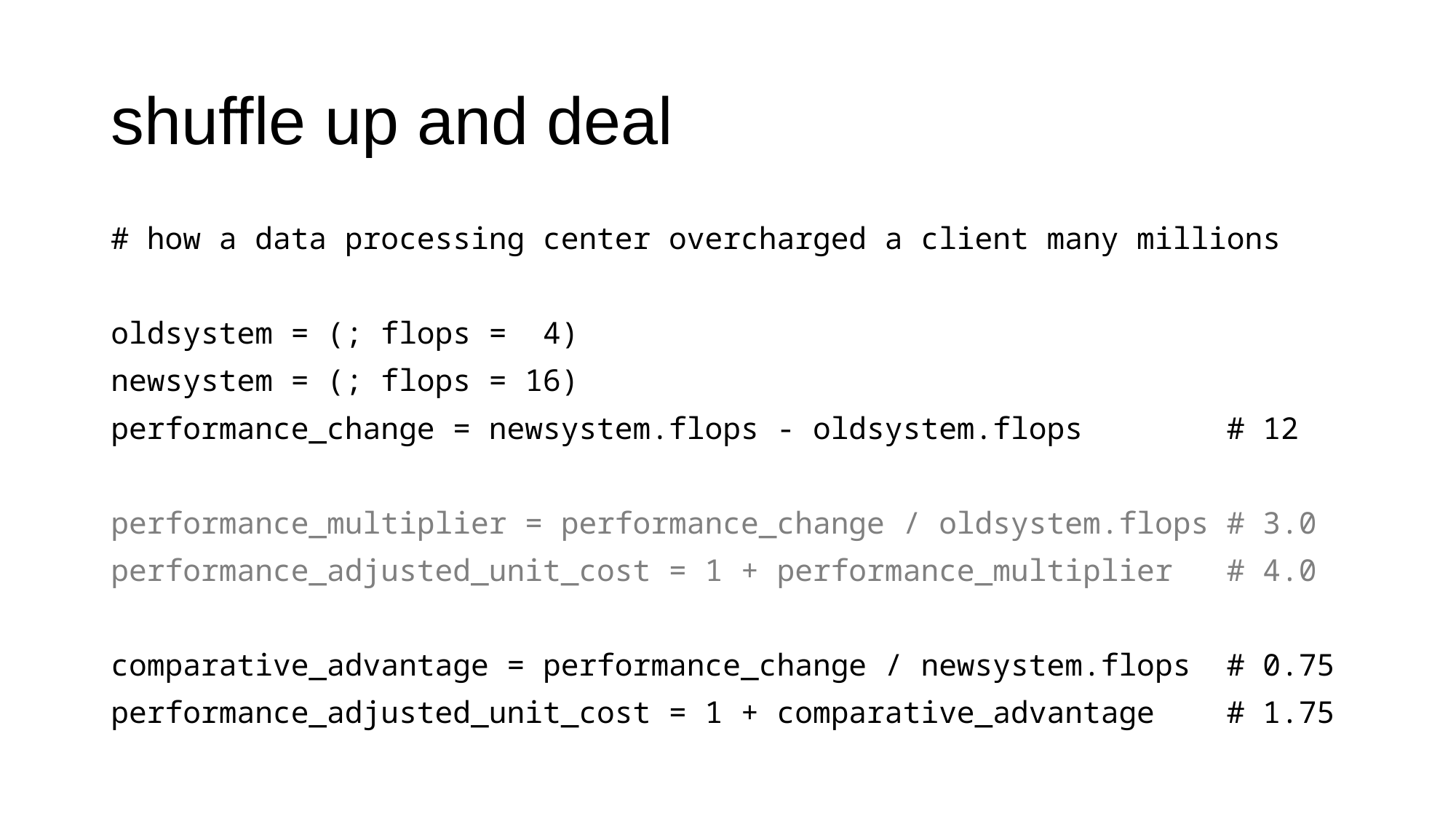

# shuffle up and deal
# how a data processing center overcharged a client many millions

oldsystem = (; flops =  4)
newsystem = (; flops = 16)
performance_change = newsystem.flops - oldsystem.flops        # 12

performance_multiplier = performance_change / oldsystem.flops # 3.0
performance_adjusted_unit_cost = 1 + performance_multiplier   # 4.0

comparative_advantage = performance_change / newsystem.flops  # 0.75
performance_adjusted_unit_cost = 1 + comparative_advantage    # 1.75